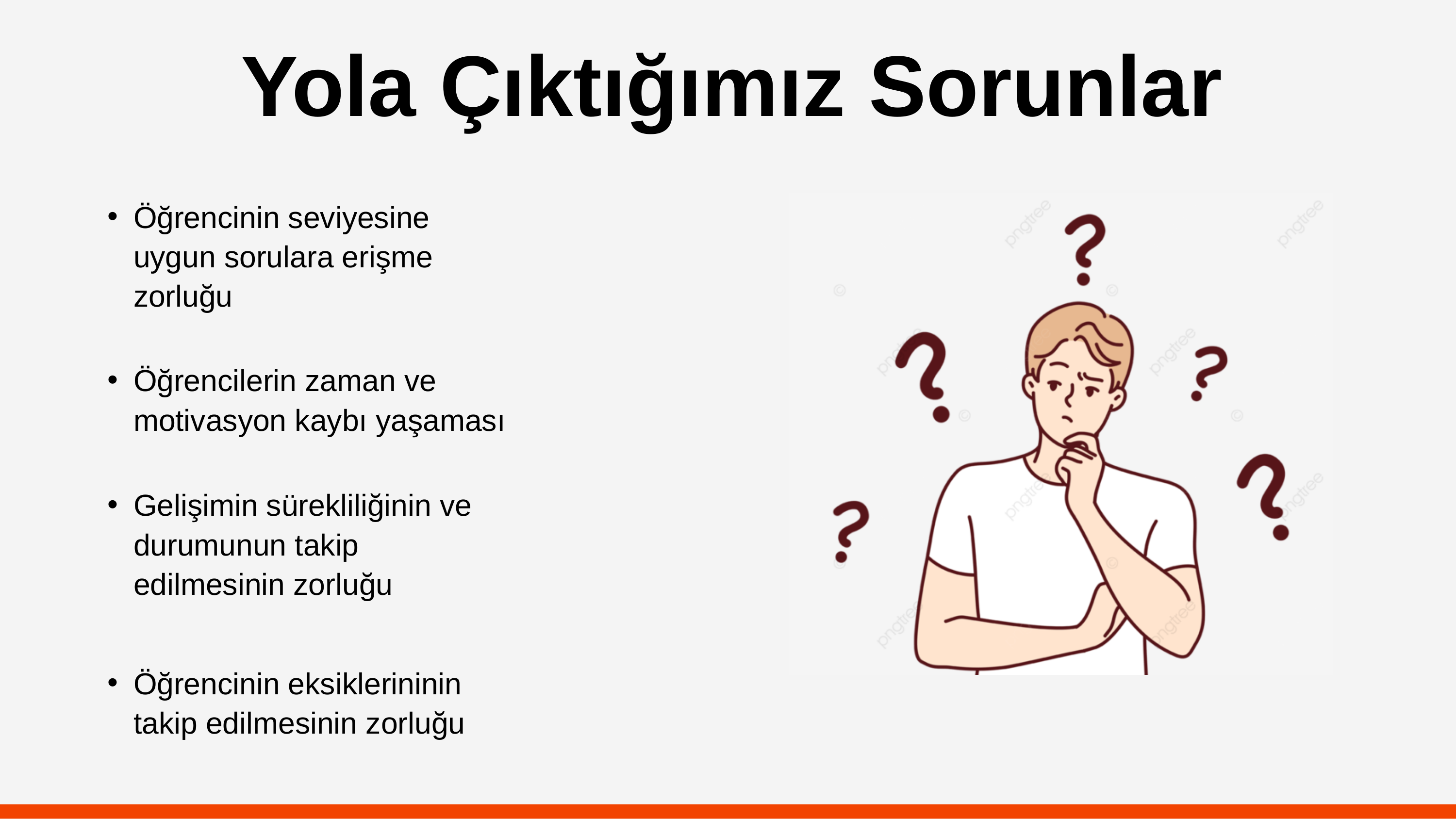

Yola Çıktığımız Sorunlar

Öğrencinin seviyesine uygun sorulara erişme zorluğu
Öğrencilerin zaman ve motivasyon kaybı yaşaması
Gelişimin sürekliliğinin ve durumunun takip edilmesinin zorluğu
Öğrencinin eksiklerininin takip edilmesinin zorluğu